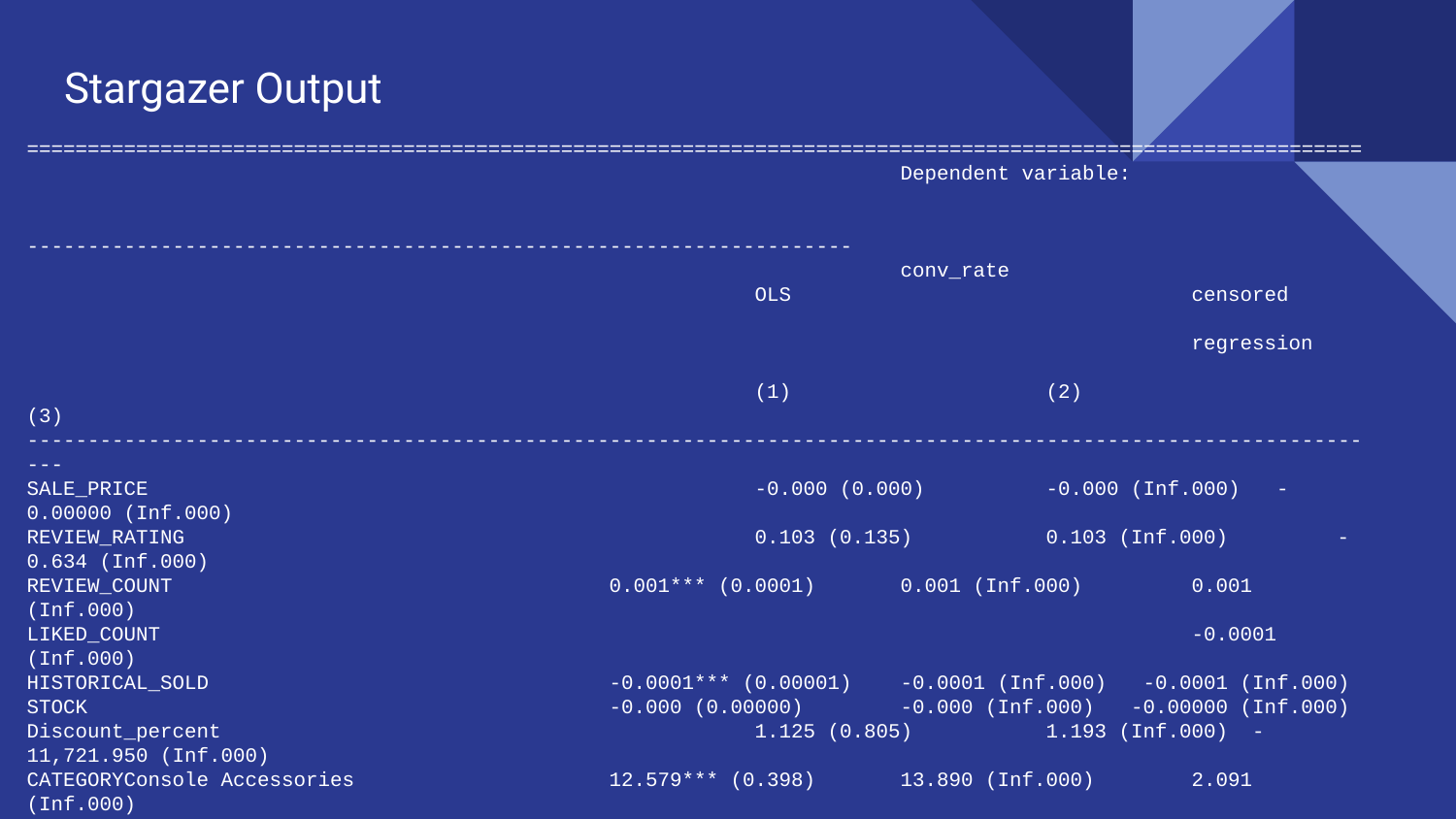

Stargazer Output
==============================================================================================================
                                                                 	Dependent variable:
                                         	--------------------------------------------------------------------
                                                                      	conv_rate
                                                     	OLS                         	censored
                                                                                    	regression
                                                     	(1)                 	(2)             	(3)
-----------------------------------------------------------------------------------------------------------------
SALE_PRICE                                      	-0.000 (0.000)    	-0.000 (Inf.000)   -0.00000 (Inf.000)
REVIEW_RATING                                   	0.103 (0.135)      	0.103 (Inf.000)	-0.634 (Inf.000)
REVIEW_COUNT                                  	0.001*** (0.0001)    	0.001 (Inf.000) 	0.001 (Inf.000)
LIKED_COUNT                                                                               	-0.0001 (Inf.000)
HISTORICAL_SOLD                              	-0.0001*** (0.00001) 	-0.0001 (Inf.000)   -0.0001 (Inf.000)
STOCK                                          	-0.000 (0.00000)   	-0.000 (Inf.000)   -0.00000 (Inf.000)
Discount_percent                                	1.125 (0.805)      	1.193 (Inf.000)  -11,721.950 (Inf.000)
CATEGORYConsole Accessories                   	12.579*** (0.398)   	13.890 (Inf.000) 	2.091 (Inf.000)
CATEGORYConsole Machines                       	5.859*** (0.397)    	6.807 (Inf.000)	-2.040 (Inf.000)
CATEGORYFoot Baths & Spas       	                                      2.688*** (0.633) 	3.221 (Inf.000)
CATEGORYIrons & Steamers                                               	10.332*** (0.401)   11.607 (Inf.000)
CATEGORYOuterwear                              	4.654*** (0.370)    	5.829 (Inf.000) 	2.229 (Inf.000)
CATEGORYSewing Machines & Accessories                                 	13.565*** (0.401)   14.895 (Inf.000)
CATEGORYT-Shirts                               	5.871*** (0.369)    	7.188 (Inf.000) 	2.697 (Inf.000)
CREATE_TIME_YEAR2016                            	1.114 (2.293)      	1.147 (Inf.000) 	1.140 (Inf.000)
CREATE_TIME_YEAR2017                            	-0.660 (2.247)    	-0.814 (Inf.000)	-0.669 (Inf.000)